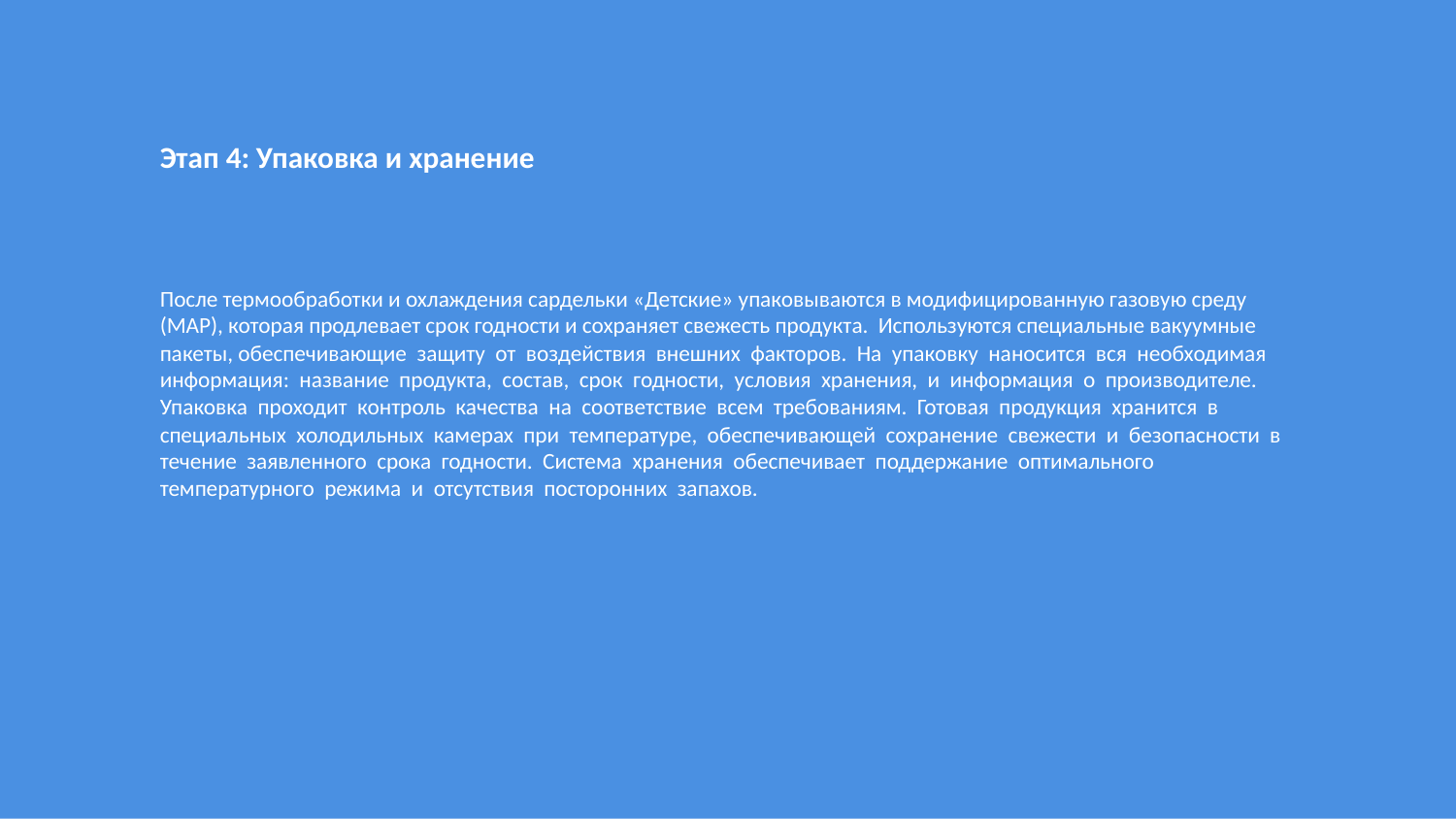

Этап 4: Упаковка и хранение
После термообработки и охлаждения сардельки «Детские» упаковываются в модифицированную газовую среду (MAP), которая продлевает срок годности и сохраняет свежесть продукта.  Используются специальные вакуумные пакеты, обеспечивающие  защиту  от  воздействия  внешних  факторов.  На  упаковку  наносится  вся  необходимая  информация:  название  продукта,  состав,  срок  годности,  условия  хранения,  и  информация  о  производителе.  Упаковка  проходит  контроль  качества  на  соответствие  всем  требованиям.  Готовая  продукция  хранится  в  специальных  холодильных  камерах  при  температуре,  обеспечивающей  сохранение  свежести  и  безопасности  в  течение  заявленного  срока  годности.  Система  хранения  обеспечивает  поддержание  оптимального  температурного  режима  и  отсутствия  посторонних  запахов.